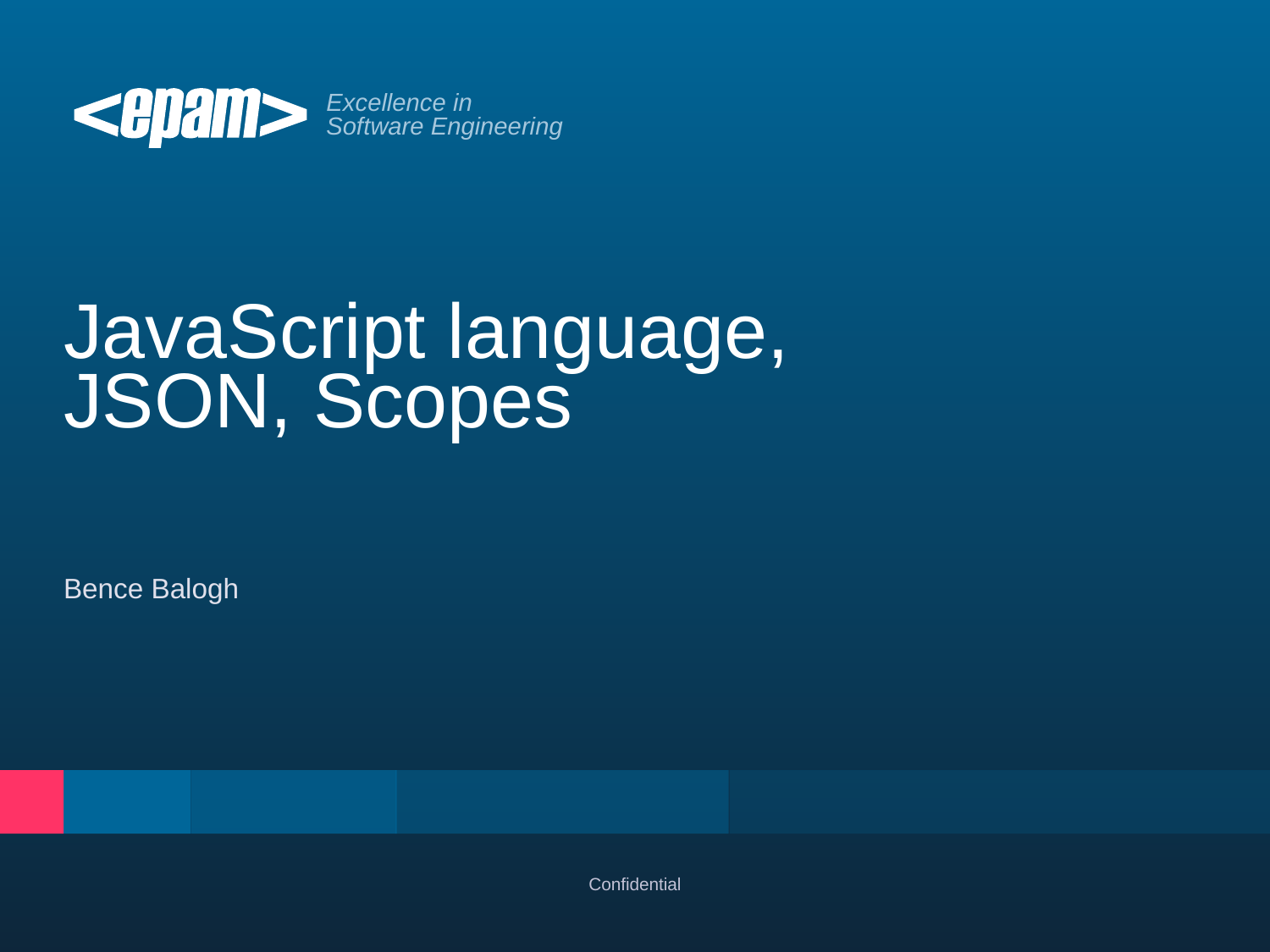

# JavaScript language, JSON, Scopes

Bence Balogh
Confidential